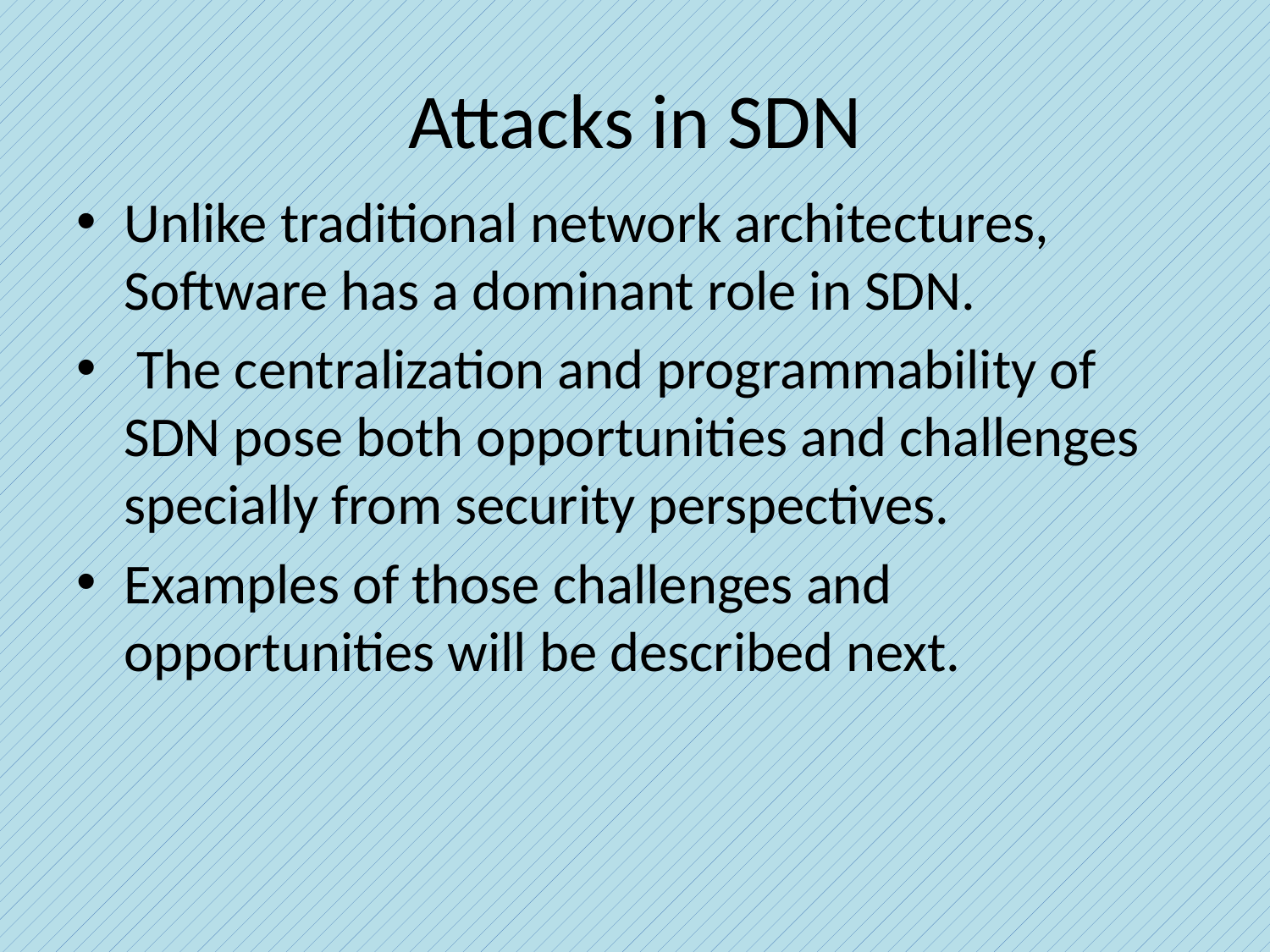

# Attacks in SDN
Unlike traditional network architectures, Software has a dominant role in SDN.
 The centralization and programmability of SDN pose both opportunities and challenges specially from security perspectives.
Examples of those challenges and opportunities will be described next.